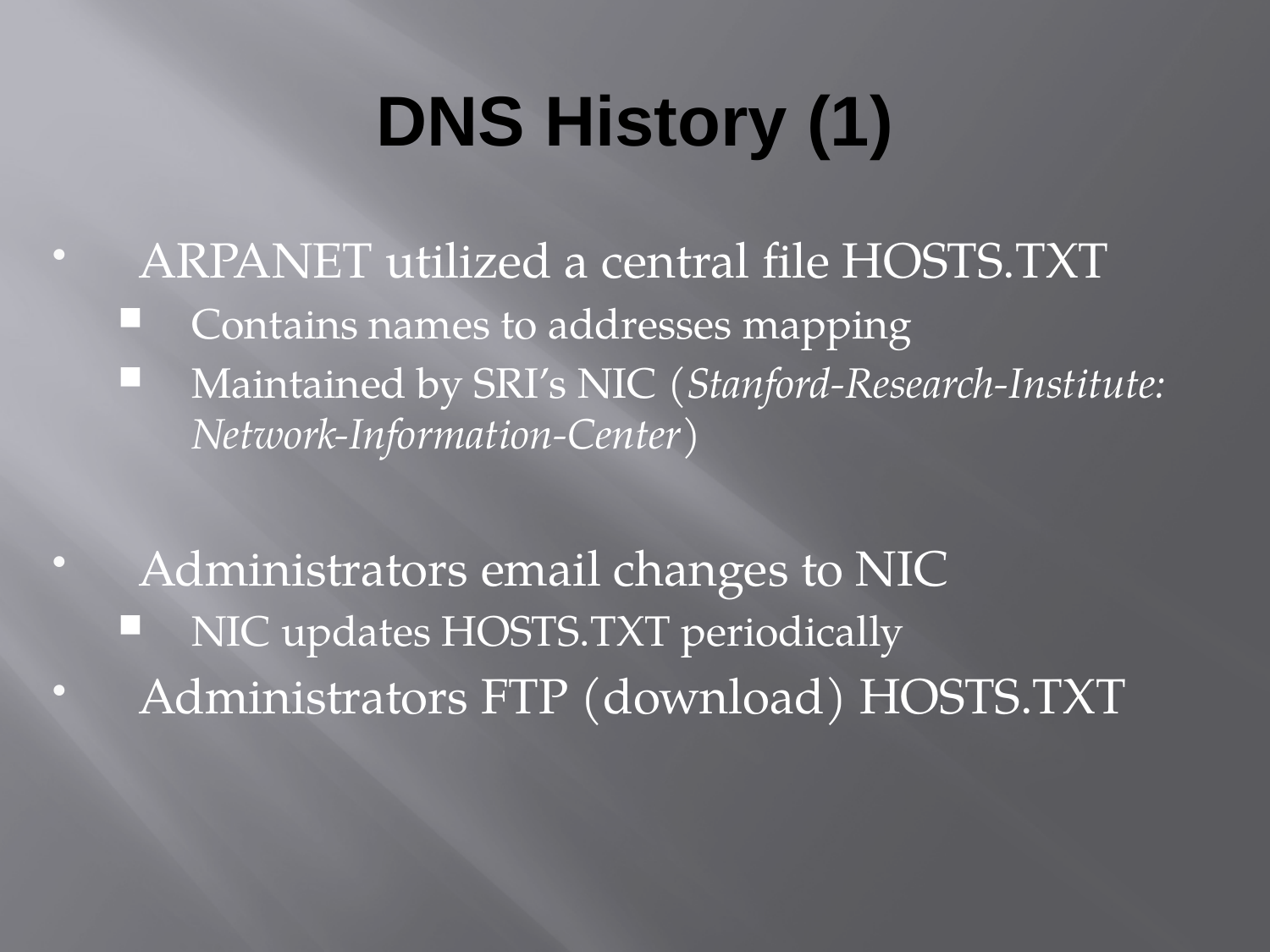

# DNS History (1)
ARPANET utilized a central file HOSTS.TXT
Contains names to addresses mapping
Maintained by SRI’s NIC (Stanford-Research-Institute: Network-Information-Center)

Administrators email changes to NIC
NIC updates HOSTS.TXT periodically
Administrators FTP (download) HOSTS.TXT